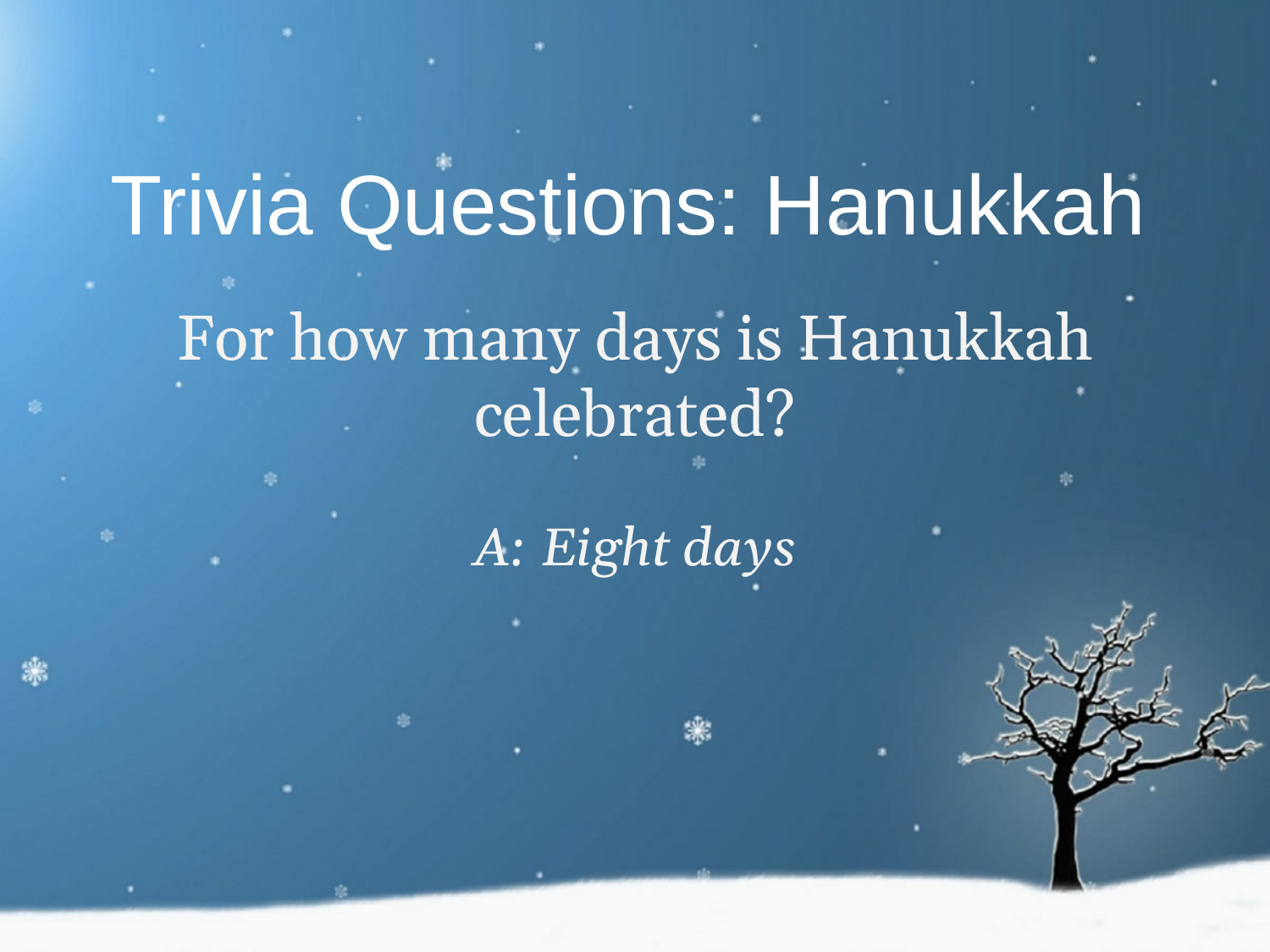

Trivia Questions: Hanukkah
For how many days is Hanukkah celebrated?
A: Eight days